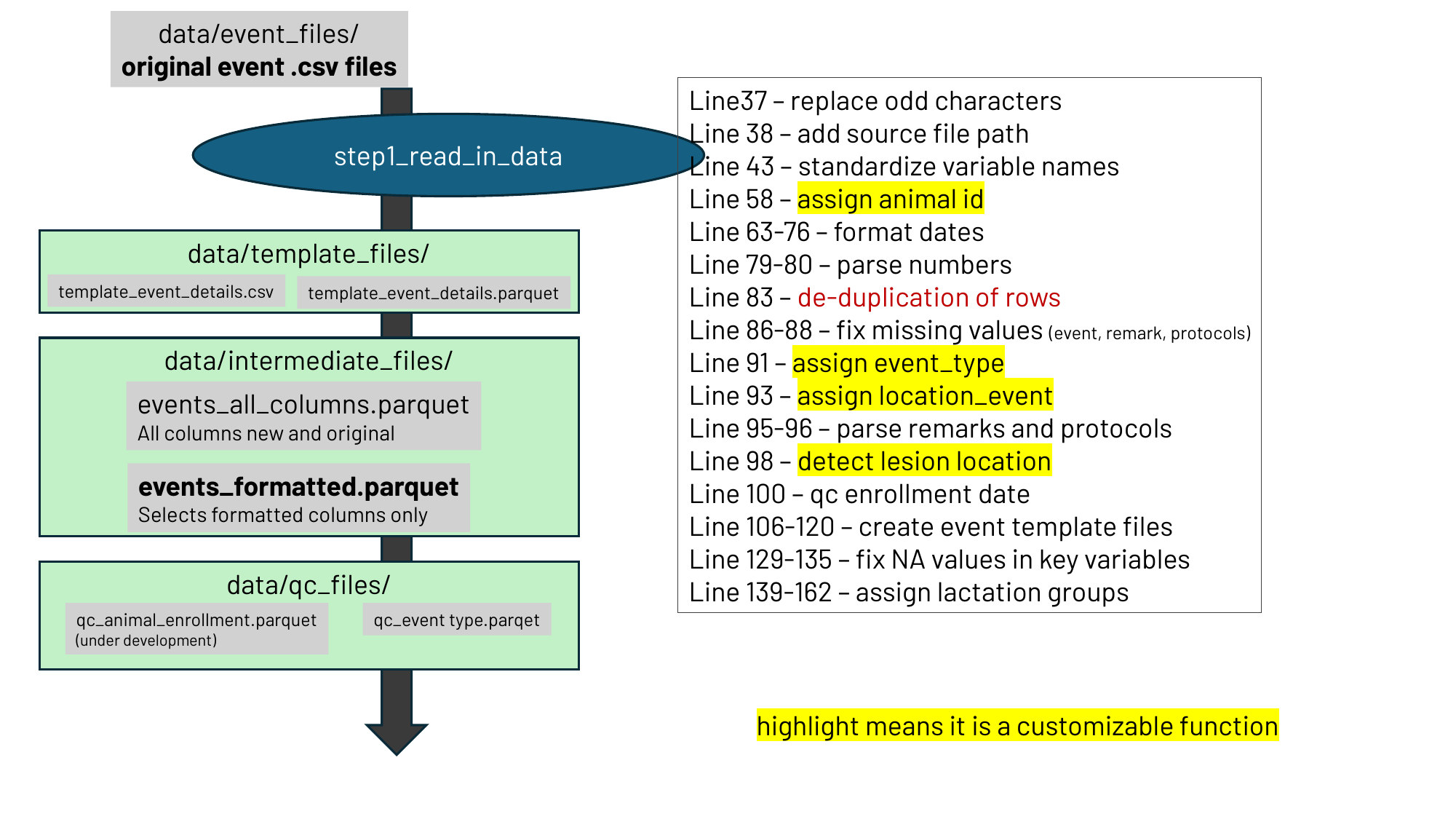

data/event_files/
original event .csv files
Line37 – replace odd characters
Line 38 – add source file path
Line 43 – standardize variable names
Line 58 – assign animal id
Line 63-76 – format dates
Line 79-80 – parse numbers
Line 83 – de-duplication of rows
Line 86-88 – fix missing values (event, remark, protocols)
Line 91 – assign event_type
Line 93 – assign location_event
Line 95-96 – parse remarks and protocols
Line 98 – detect lesion location
Line 100 – qc enrollment date
Line 106-120 – create event template files
Line 129-135 – fix NA values in key variables
Line 139-162 – assign lactation groups

step1_read_in_data
data/template_files/
template_event_details.csv
template_event_details.parquet
data/intermediate_files/
events_all_columns.parquet
All columns new and original
events_formatted.parquet
Selects formatted columns only
data/qc_files/
qc_animal_enrollment.parquet
(under development)
qc_event type.parqet
highlight means it is a customizable function